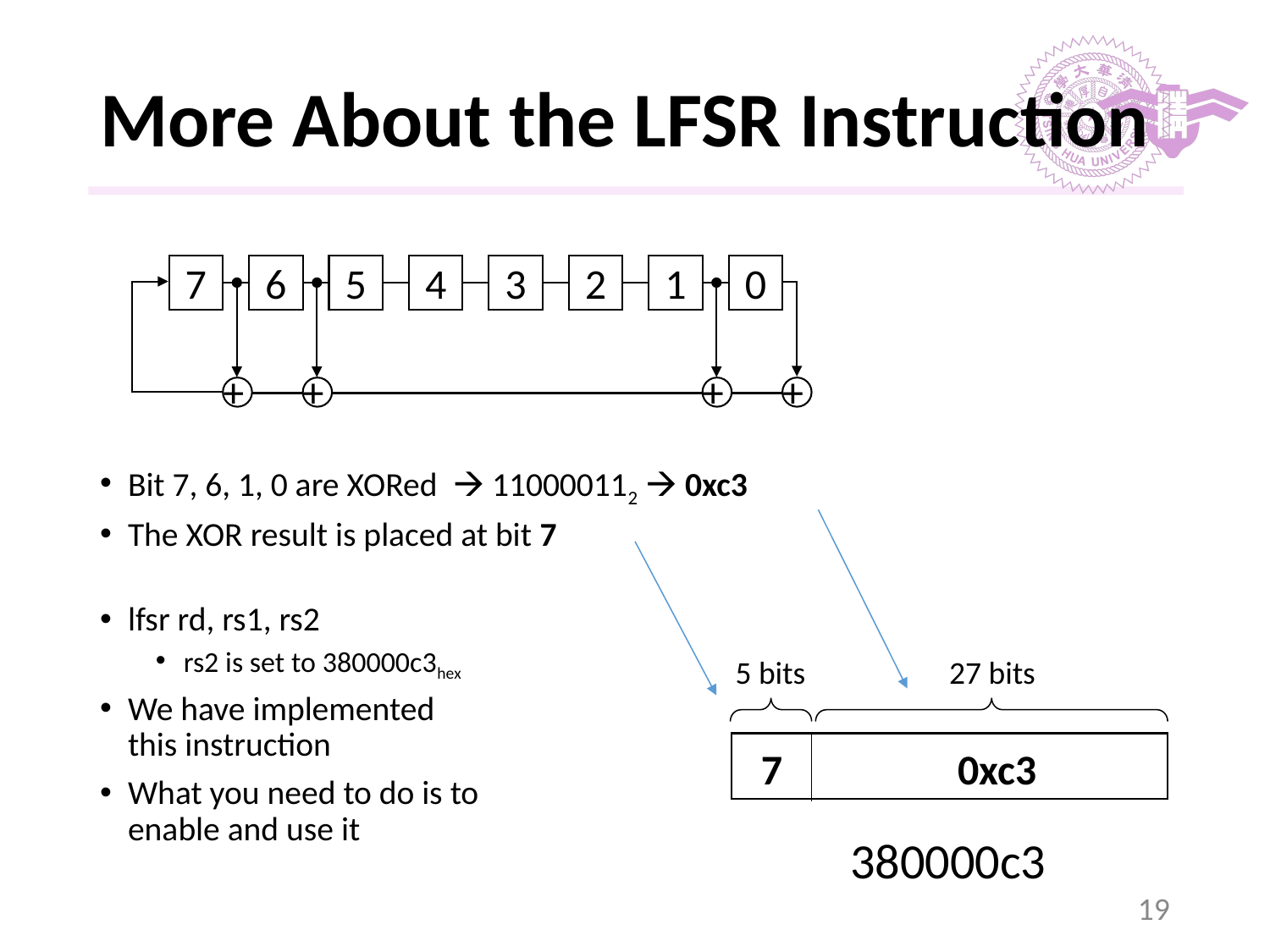

# More About the LFSR Instruction
7
6
5
4
3
2
1
0

+

+

+

+

Bit 7, 6, 1, 0 are XORed  🡪 110000112 🡪 0xc3
The XOR result is placed at bit 7

lfsr rd, rs1, rs2
rs2 is set to 380000c3hex
We have implemented
this instruction
What you need to do is to
enable and use it

5 bits
27 bits

7
0xc3
380000c3
19